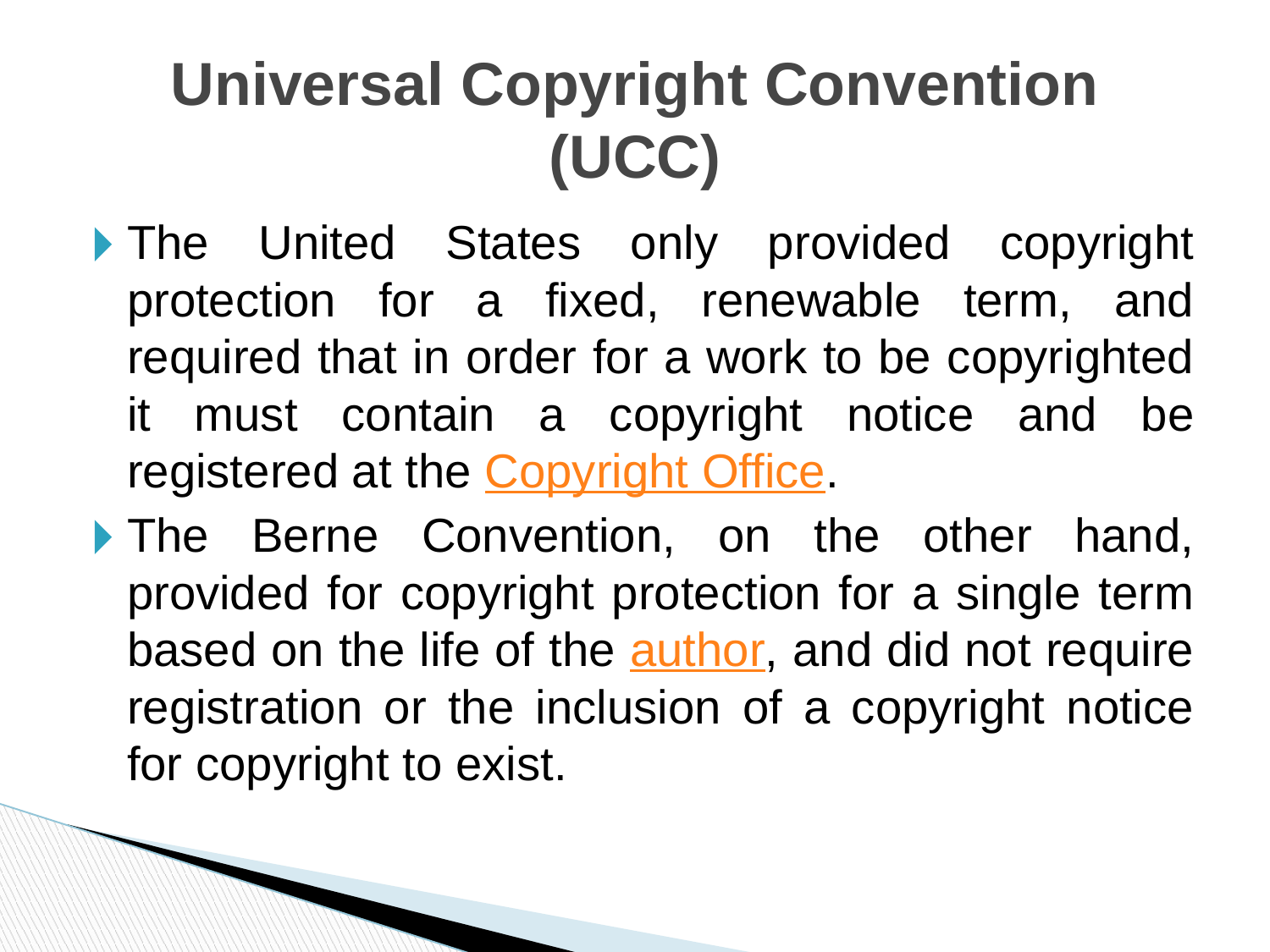

# Universal Copyright Convention (UCC)
The United States only provided copyright protection for a fixed, renewable term, and required that in order for a work to be copyrighted it must contain a copyright notice and be registered at the Copyright Office.
The Berne Convention, on the other hand, provided for copyright protection for a single term based on the life of the author, and did not require registration or the inclusion of a copyright notice for copyright to exist.